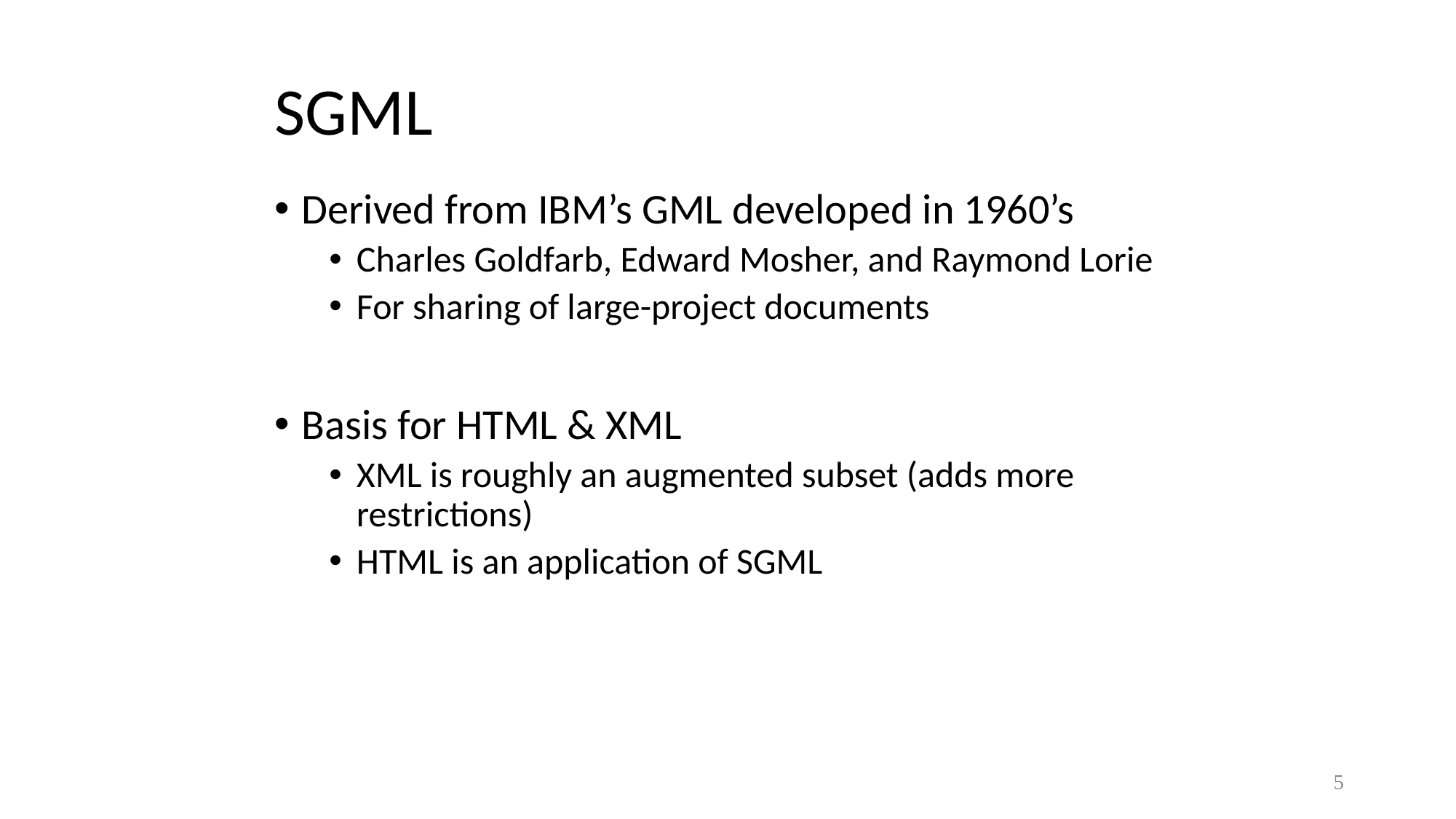

# SGML
Derived from IBM’s GML developed in 1960’s
Charles Goldfarb, Edward Mosher, and Raymond Lorie
For sharing of large-project documents

Basis for HTML & XML
XML is roughly an augmented subset (adds more restrictions)
HTML is an application of SGML
5